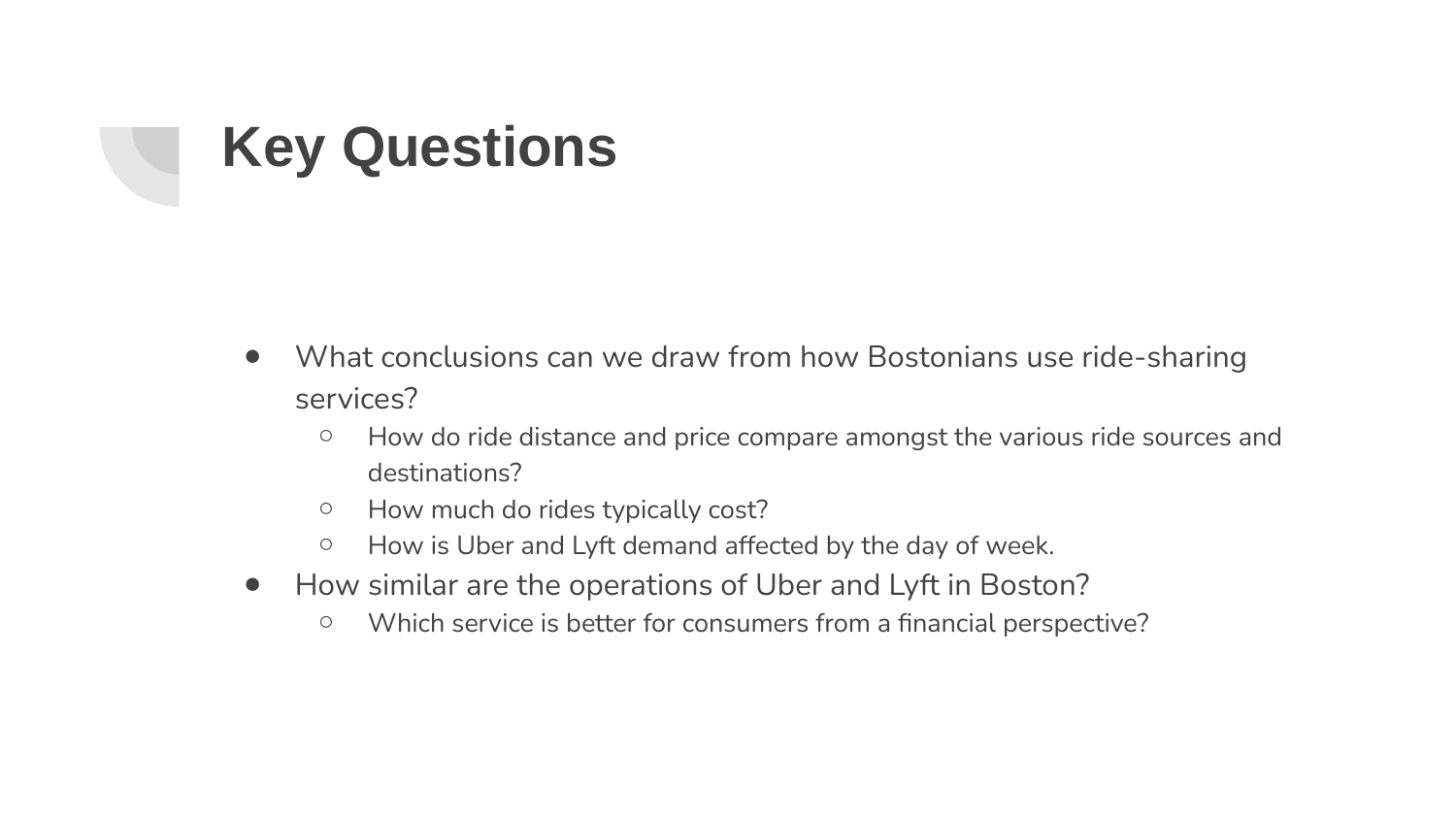

# Key Questions
What conclusions can we draw from how Bostonians use ride-sharing services?
How do ride distance and price compare amongst the various ride sources and destinations?
How much do rides typically cost?
How is Uber and Lyft demand affected by the day of week.
How similar are the operations of Uber and Lyft in Boston?
Which service is better for consumers from a financial perspective?